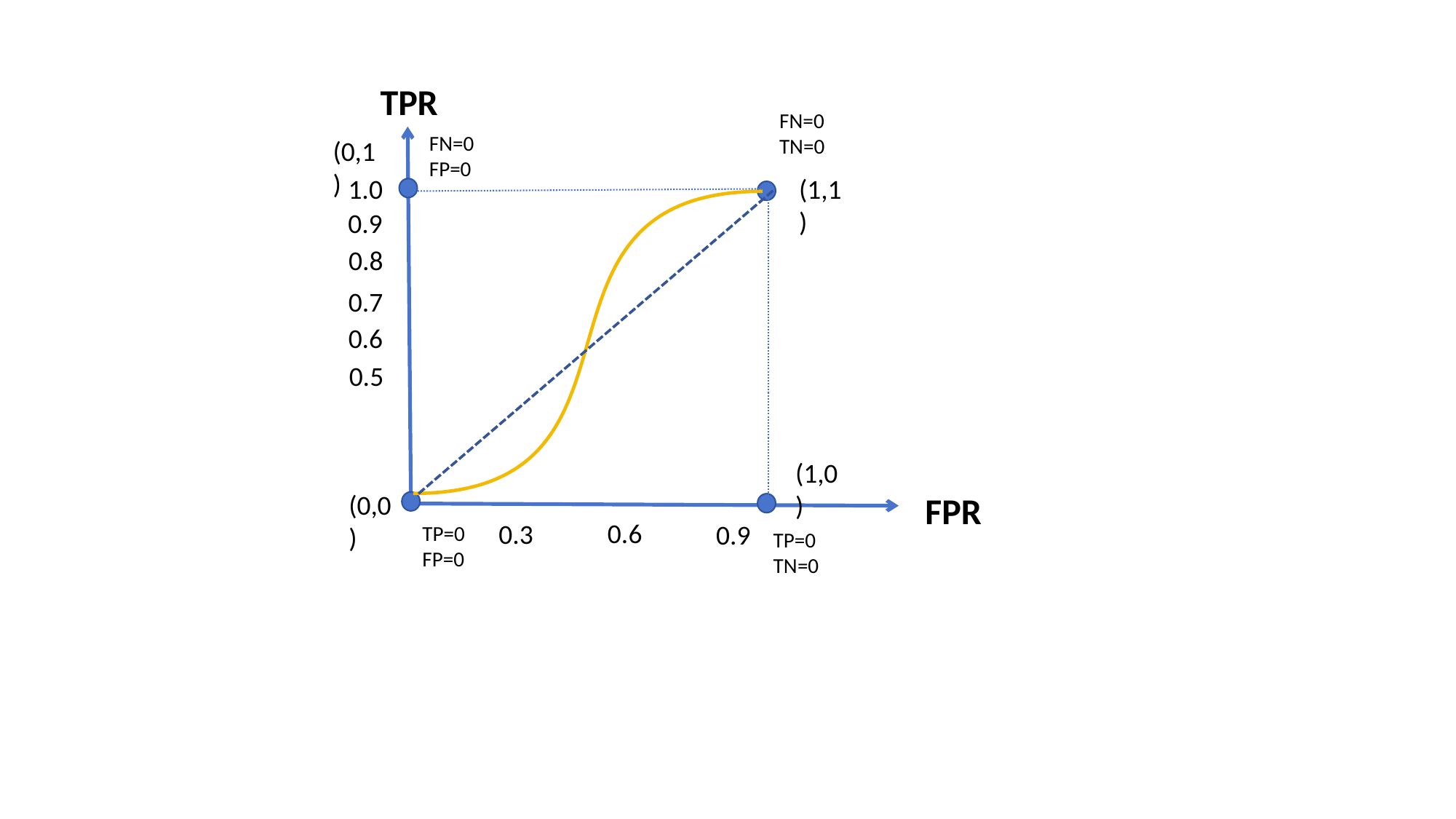

TPR
FN=0
TN=0
FN=0
FP=0
(0,1)
1.0
(1,1)

0.9
0.8
0.7
0.6
0.5
(1,0)
(0,0)
FPR

0.6
0.3
0.9
TP=0
FP=0
TP=0
TN=0